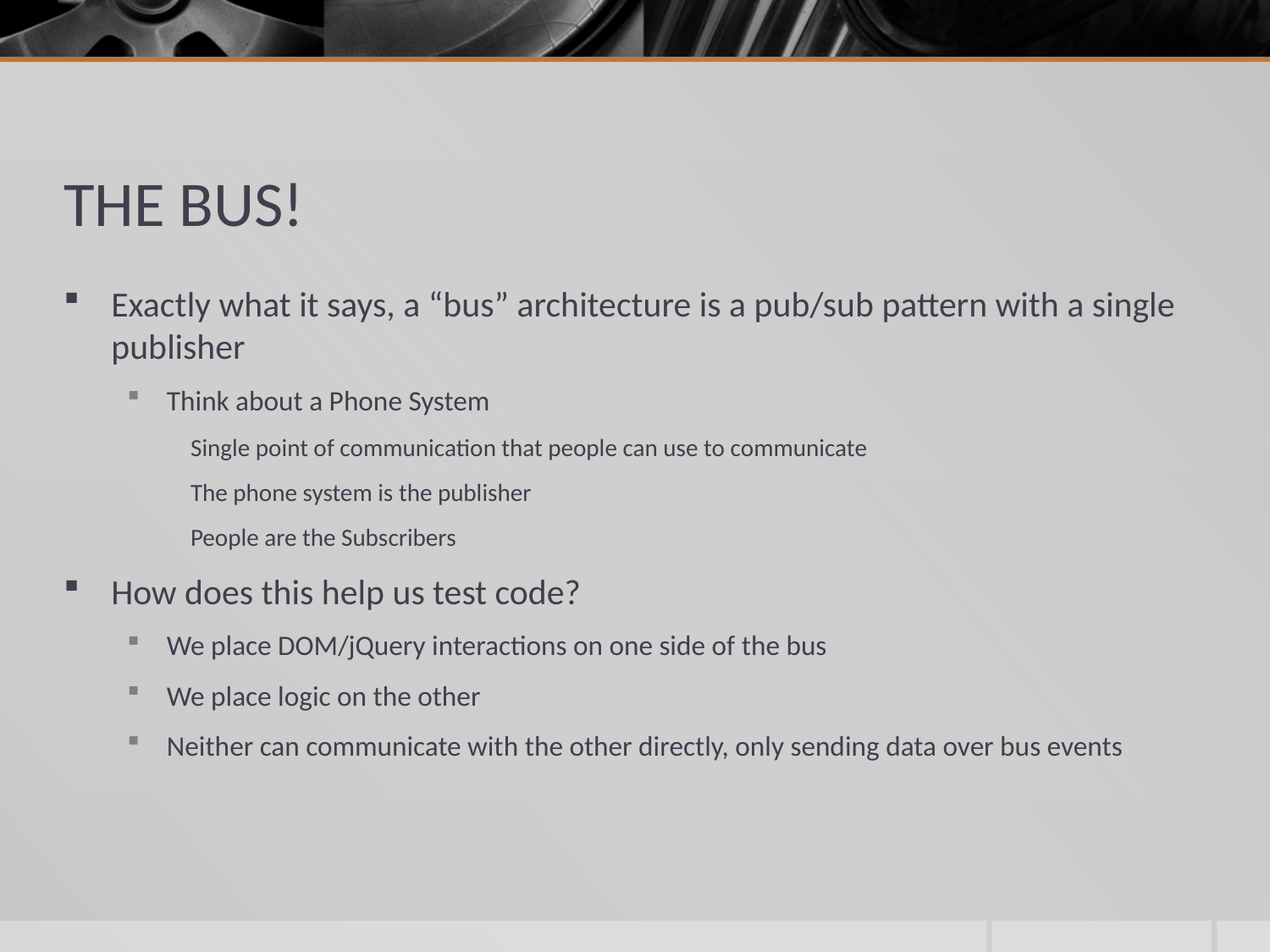

# THE BUS!
Exactly what it says, a “bus” architecture is a pub/sub pattern with a single publisher
Think about a Phone System
Single point of communication that people can use to communicate
The phone system is the publisher
People are the Subscribers
How does this help us test code?
We place DOM/jQuery interactions on one side of the bus
We place logic on the other
Neither can communicate with the other directly, only sending data over bus events